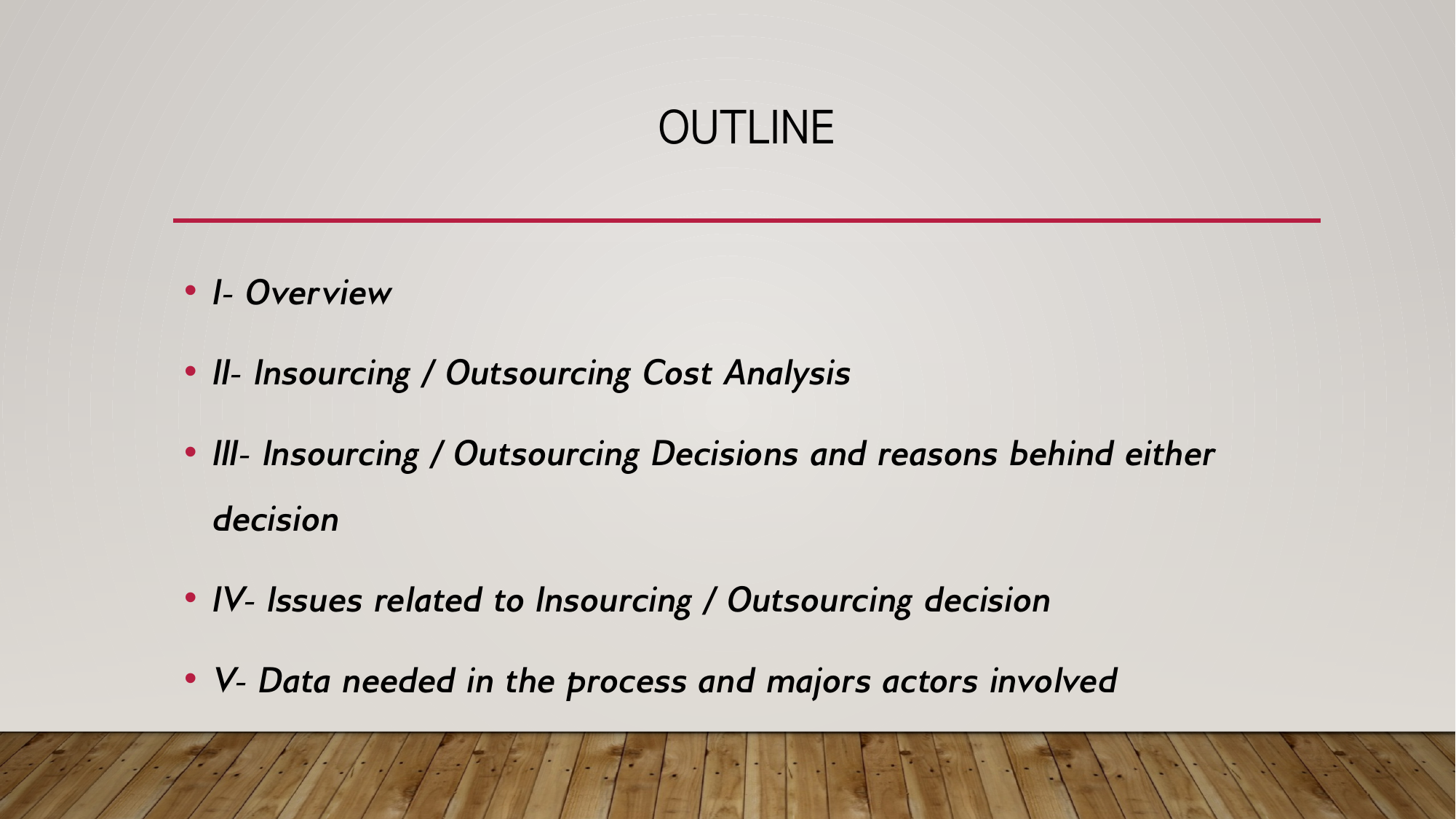

# Outline
I- Overview
II- Insourcing / Outsourcing Cost Analysis
III- Insourcing / Outsourcing Decisions and reasons behind either decision
IV- Issues related to Insourcing / Outsourcing decision
V- Data needed in the process and majors actors involved